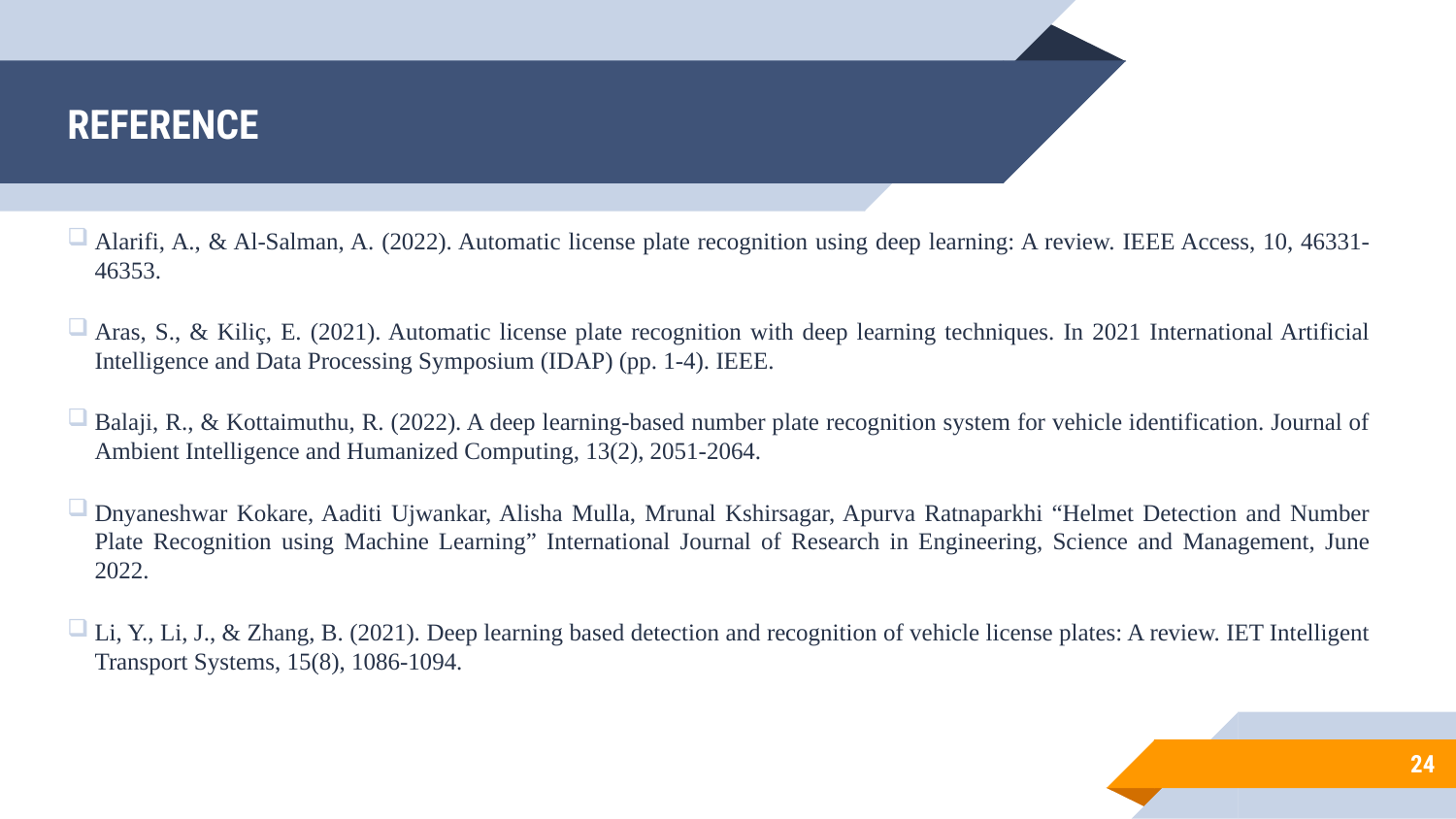

# REFERENCE
Alarifi, A., & Al-Salman, A. (2022). Automatic license plate recognition using deep learning: A review. IEEE Access, 10, 46331-46353.
Aras, S., & Kiliç, E. (2021). Automatic license plate recognition with deep learning techniques. In 2021 International Artificial Intelligence and Data Processing Symposium (IDAP) (pp. 1-4). IEEE.
Balaji, R., & Kottaimuthu, R. (2022). A deep learning-based number plate recognition system for vehicle identification. Journal of Ambient Intelligence and Humanized Computing, 13(2), 2051-2064.
Dnyaneshwar Kokare, Aaditi Ujwankar, Alisha Mulla, Mrunal Kshirsagar, Apurva Ratnaparkhi “Helmet Detection and Number Plate Recognition using Machine Learning” International Journal of Research in Engineering, Science and Management, June 2022.
Li, Y., Li, J., & Zhang, B. (2021). Deep learning based detection and recognition of vehicle license plates: A review. IET Intelligent Transport Systems, 15(8), 1086-1094.

24